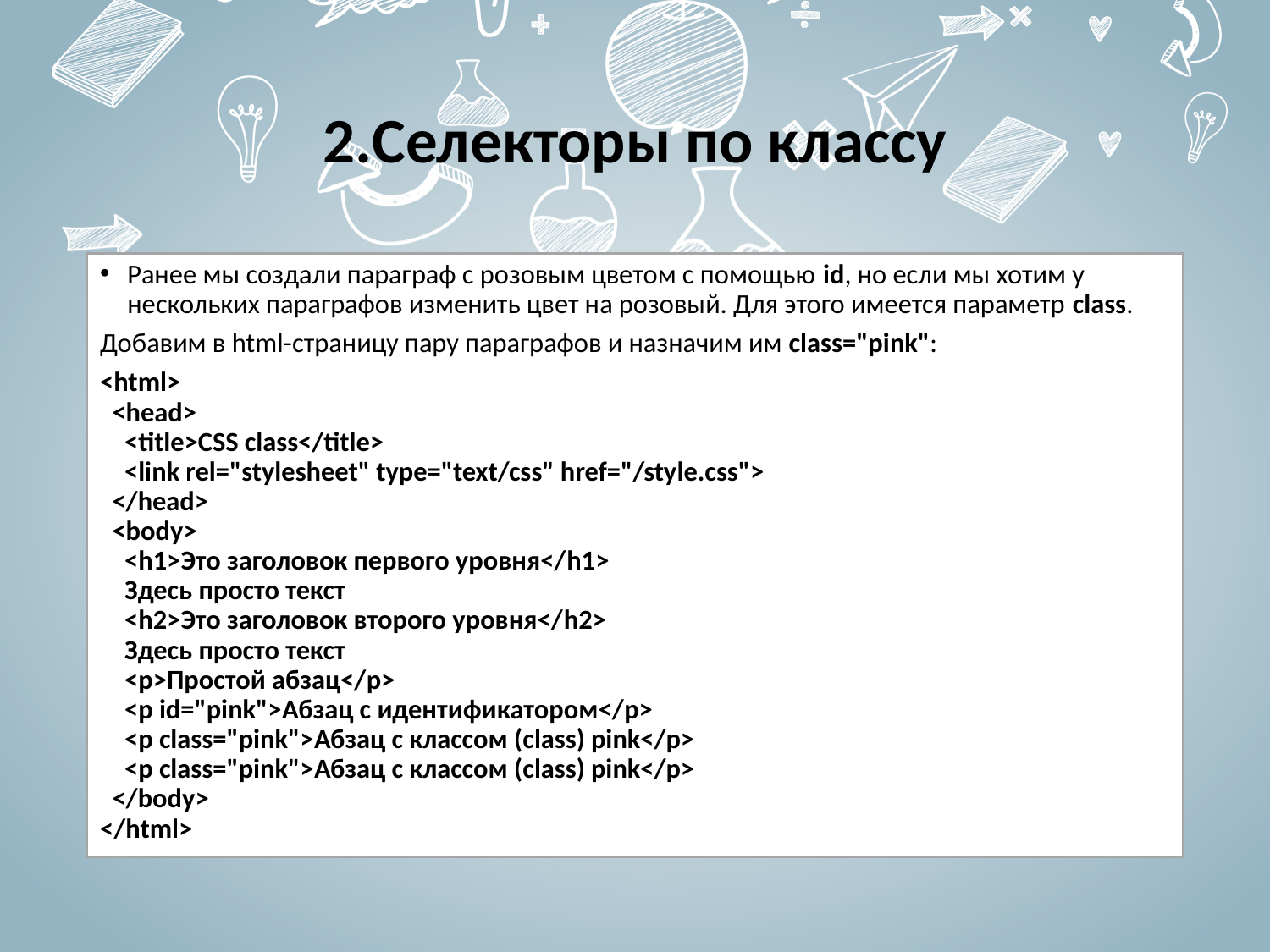

# 2.Селекторы по классу
Ранее мы создали параграф с розовым цветом с помощью id, но если мы хотим у нескольких параграфов изменить цвет на розовый. Для этого имеется параметр class.
Добавим в html-страницу пару параграфов и назначим им class="pink":
<html>
  <head>
    <title>CSS class</title>
    <link rel="stylesheet" type="text/css" href="/style.css">
  </head>
  <body>
    <h1>Это заголовок первого уровня</h1>
    Здесь просто текст
    <h2>Это заголовок второго уровня</h2>
    Здесь просто текст
    <p>Простой абзац</p>
    <p id="pink">Абзац с идентификатором</p>
    <p class="pink">Абзац с классом (class) pink</p>
    <p class="pink">Абзац с классом (class) pink</p>
  </body>
</html>